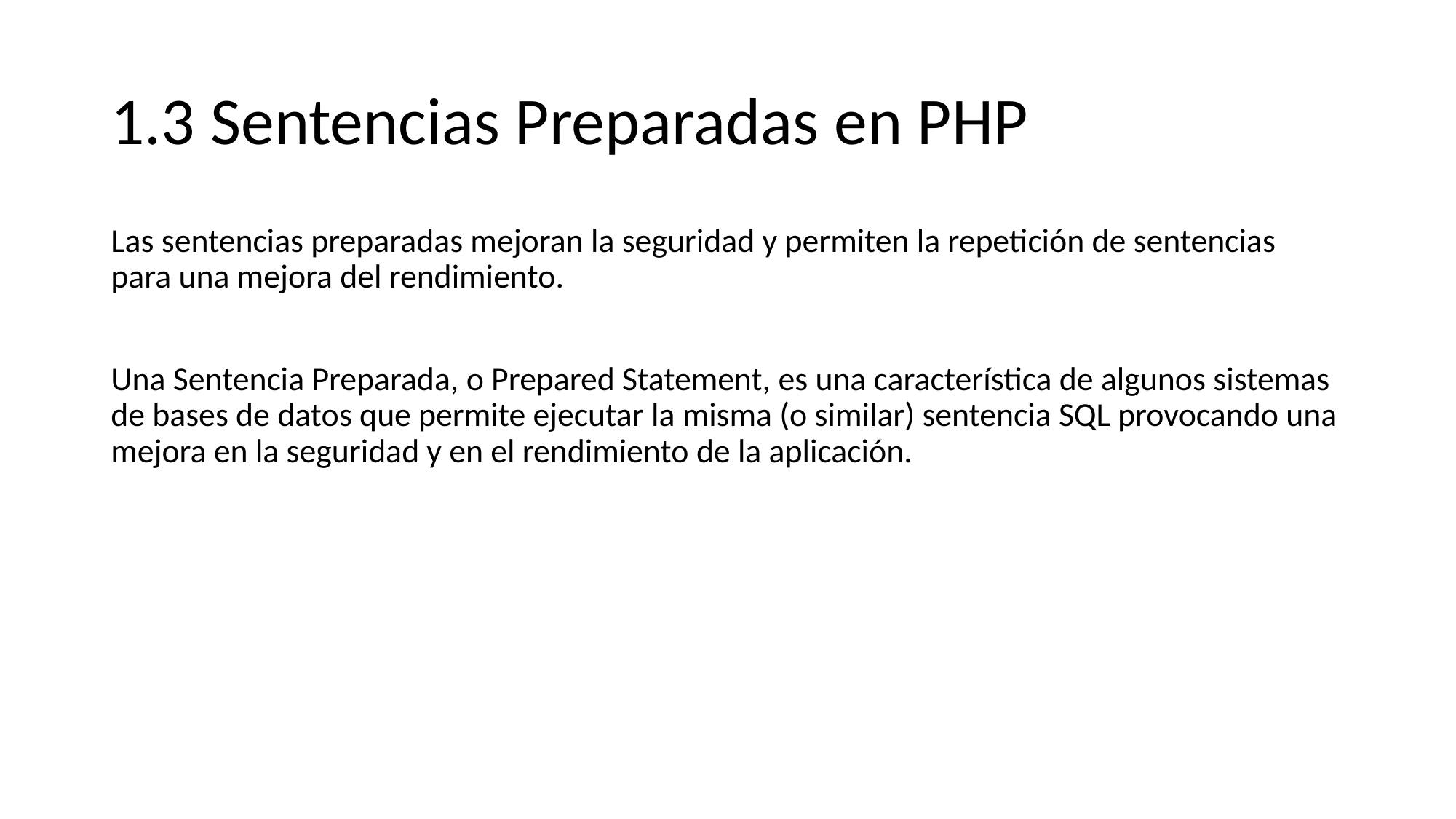

# 1.3 Sentencias Preparadas en PHP
Las sentencias preparadas mejoran la seguridad y permiten la repetición de sentencias para una mejora del rendimiento.

Una Sentencia Preparada, o Prepared Statement, es una característica de algunos sistemas de bases de datos que permite ejecutar la misma (o similar) sentencia SQL provocando una mejora en la seguridad y en el rendimiento de la aplicación.